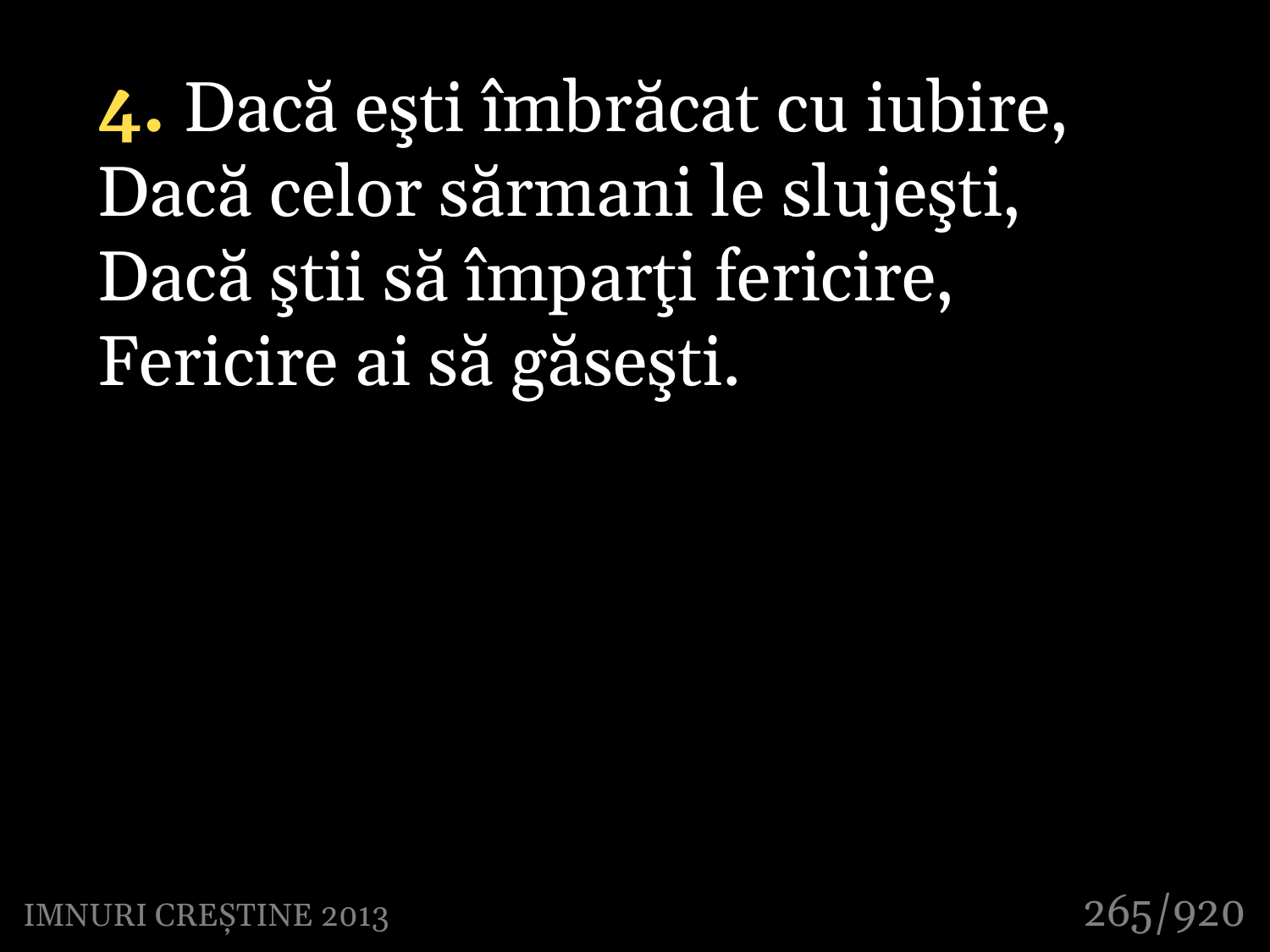

4. Dacă eşti îmbrăcat cu iubire,
Dacă celor sărmani le slujeşti,
Dacă ştii să împarţi fericire,
Fericire ai să găseşti.
265/920
IMNURI CREȘTINE 2013